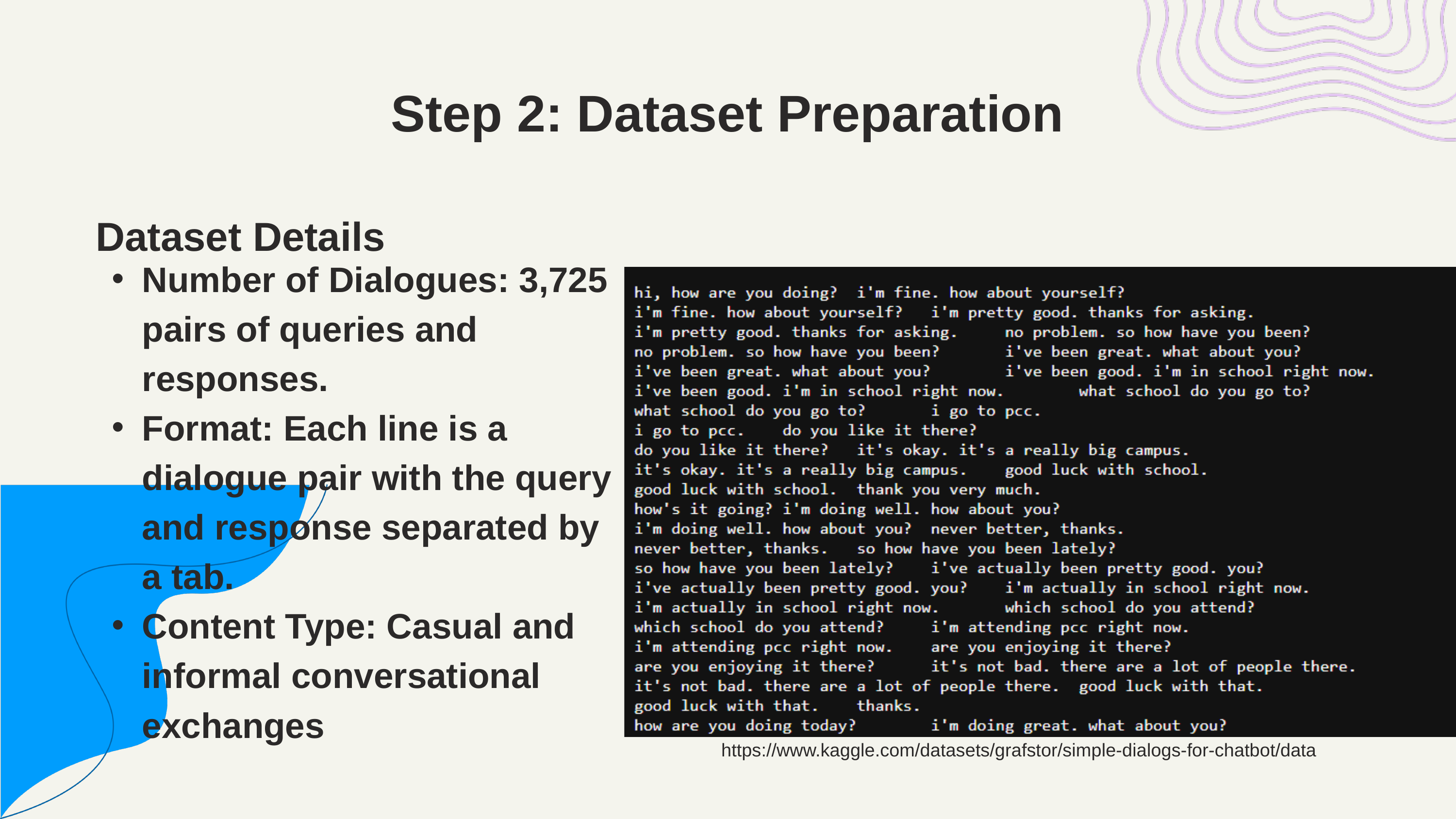

Step 2: Dataset Preparation
Dataset Details
Number of Dialogues: 3,725 pairs of queries and responses.
Format: Each line is a dialogue pair with the query and response separated by a tab.
Content Type: Casual and informal conversational exchanges

https://www.kaggle.com/datasets/grafstor/simple-dialogs-for-chatbot/data